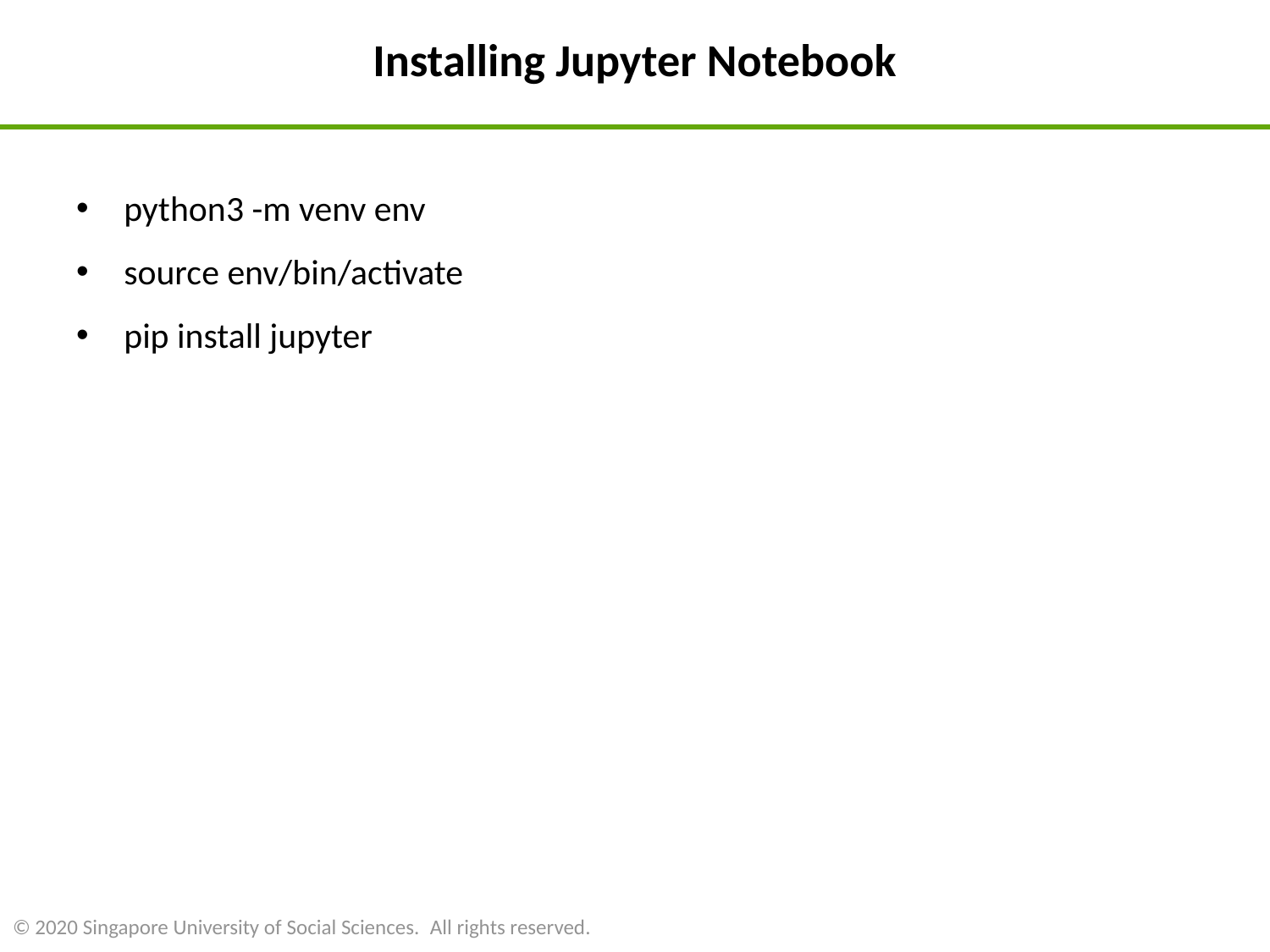

# Installing Jupyter Notebook
python3 -m venv env
source env/bin/activate
pip install jupyter
© 2020 Singapore University of Social Sciences.  All rights reserved.